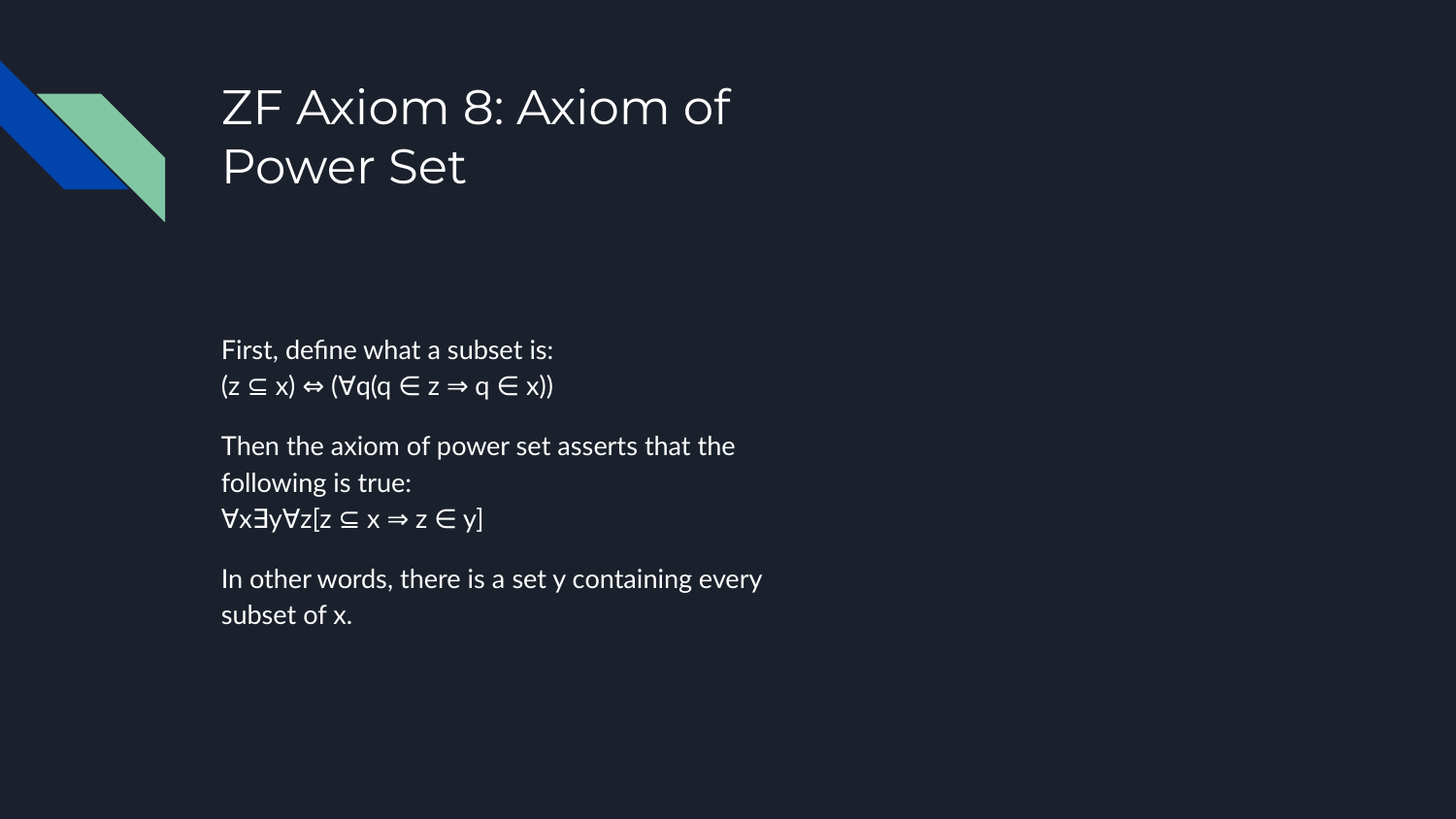

# ZF Axiom 8: Axiom of Power Set
First, define what a subset is:
(z ⊆ x) ⇔ (∀q(q ∈ z ⇒ q ∈ x))
Then the axiom of power set asserts that the following is true:
∀x∃y∀z[z ⊆ x ⇒ z ∈ y]
In other words, there is a set y containing every subset of x.